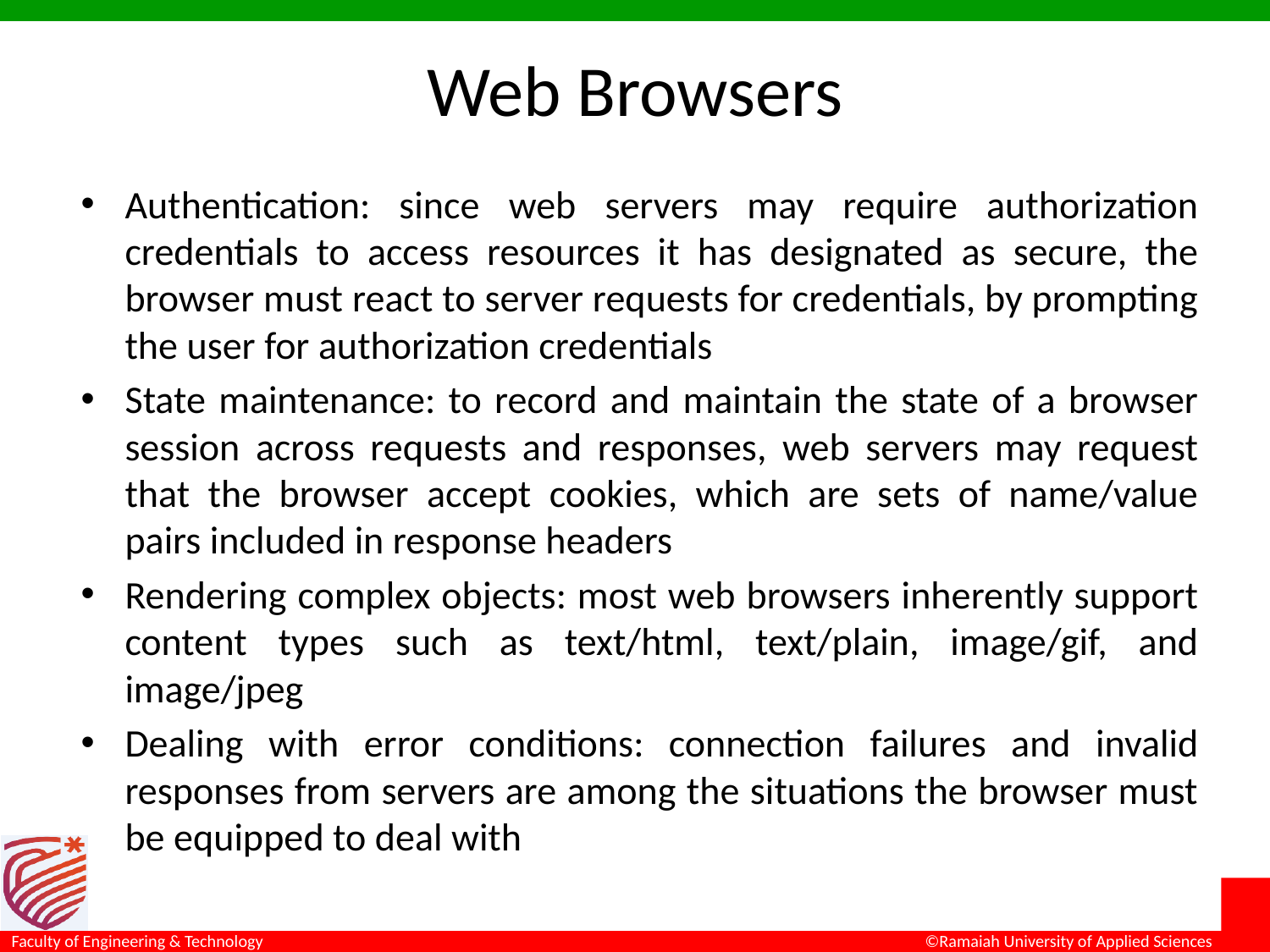

# Web Browsers
Authentication: since web servers may require authorization credentials to access resources it has designated as secure, the browser must react to server requests for credentials, by prompting the user for authorization credentials
State maintenance: to record and maintain the state of a browser session across requests and responses, web servers may request that the browser accept cookies, which are sets of name/value pairs included in response headers
Rendering complex objects: most web browsers inherently support content types such as text/html, text/plain, image/gif, and image/jpeg
Dealing with error conditions: connection failures and invalid responses from servers are among the situations the browser must be equipped to deal with